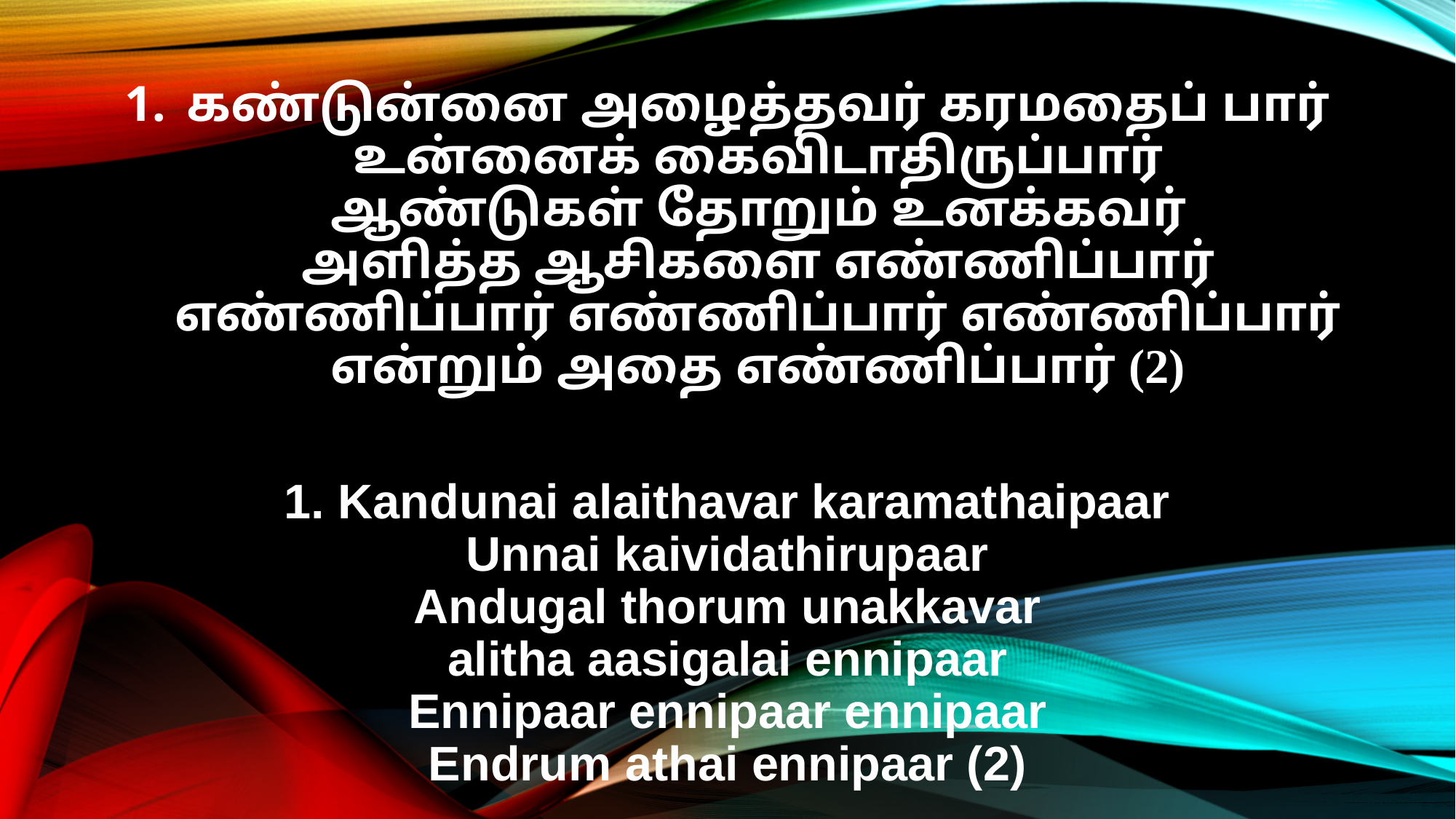

கண்டுன்னை அழைத்தவர் கரமதைப் பார்
உன்னைக் கைவிடாதிருப்பார்
ஆண்டுகள் தோறும் உனக்கவர்
அளித்த ஆசிகளை எண்ணிப்பார்
எண்ணிப்பார் எண்ணிப்பார் எண்ணிப்பார்
என்றும் அதை எண்ணிப்பார் (2)

1. Kandunai alaithavar karamathaipaar
Unnai kaividathirupaar
Andugal thorum unakkavar
alitha aasigalai ennipaar
Ennipaar ennipaar ennipaar
Endrum athai ennipaar (2)